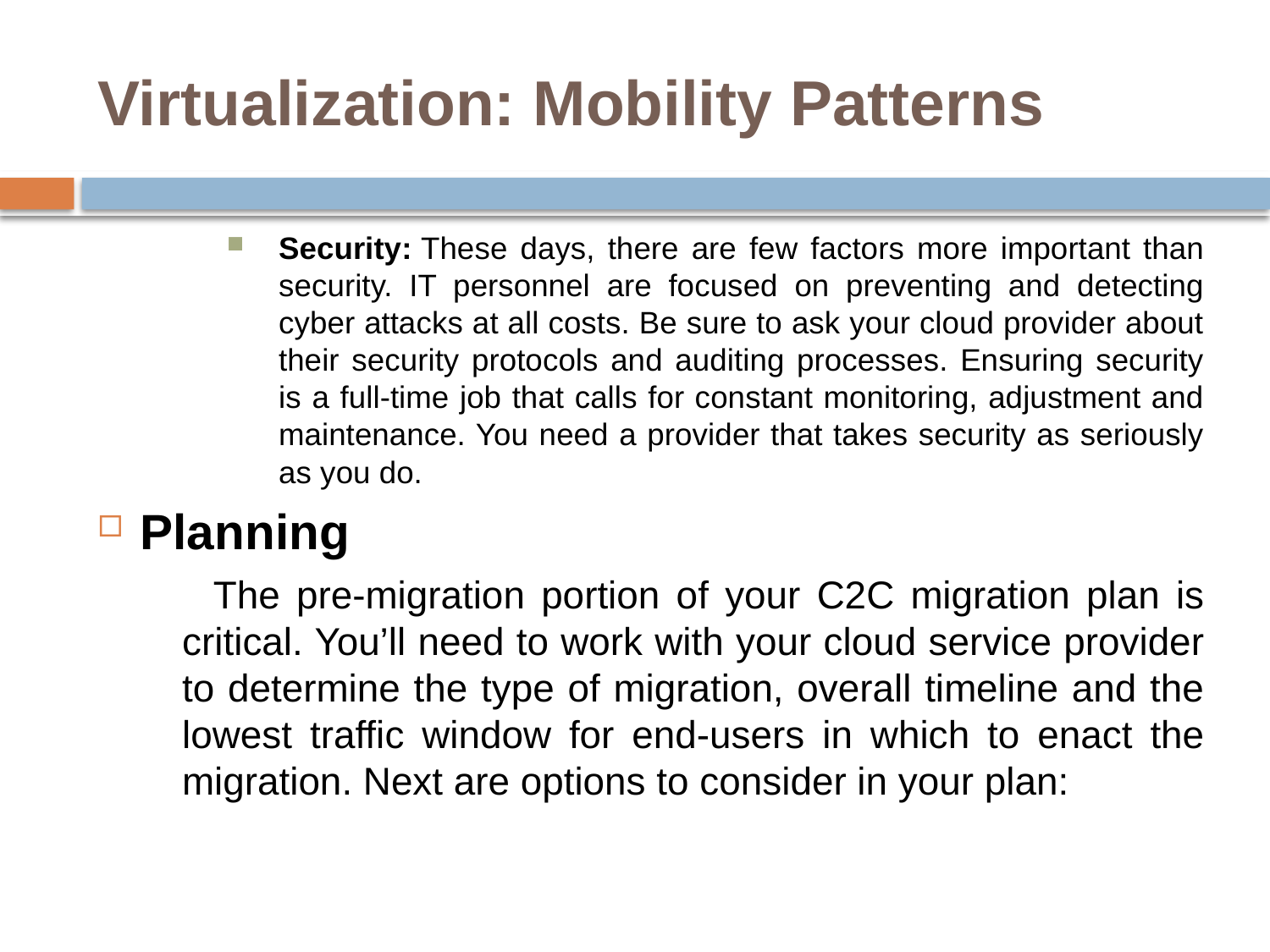

# Virtualization: Mobility Patterns
Security: These days, there are few factors more important than security. IT personnel are focused on preventing and detecting cyber attacks at all costs. Be sure to ask your cloud provider about their security protocols and auditing processes. Ensuring security is a full-time job that calls for constant monitoring, adjustment and maintenance. You need a provider that takes security as seriously as you do.
Planning
    The pre-migration portion of your C2C migration plan is critical. You’ll need to work with your cloud service provider to determine the type of migration, overall timeline and the lowest traffic window for end-users in which to enact the migration. Next are options to consider in your plan: